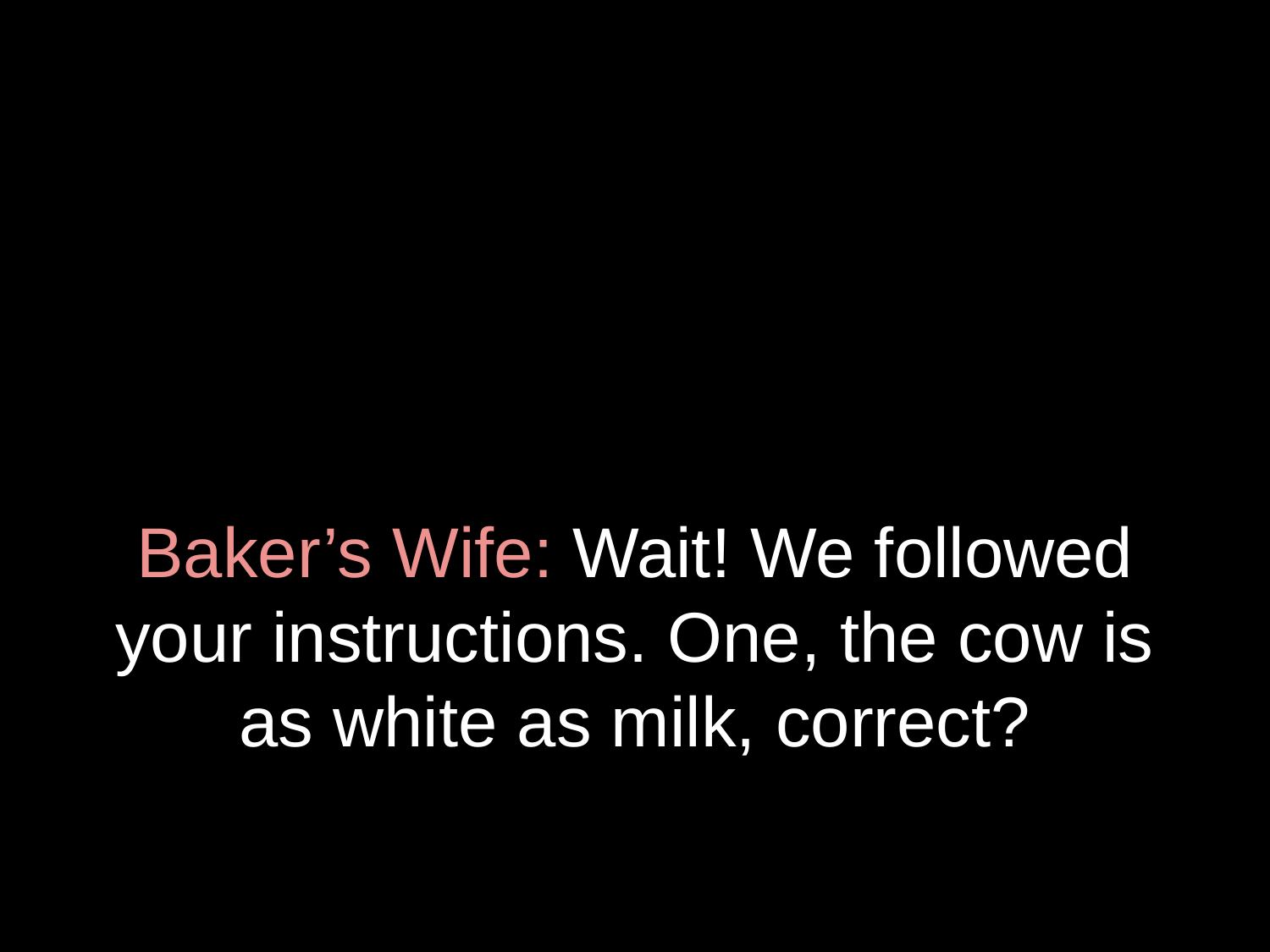

# Baker’s Wife: Wait! We followed your instructions. One, the cow is as white as milk, correct?